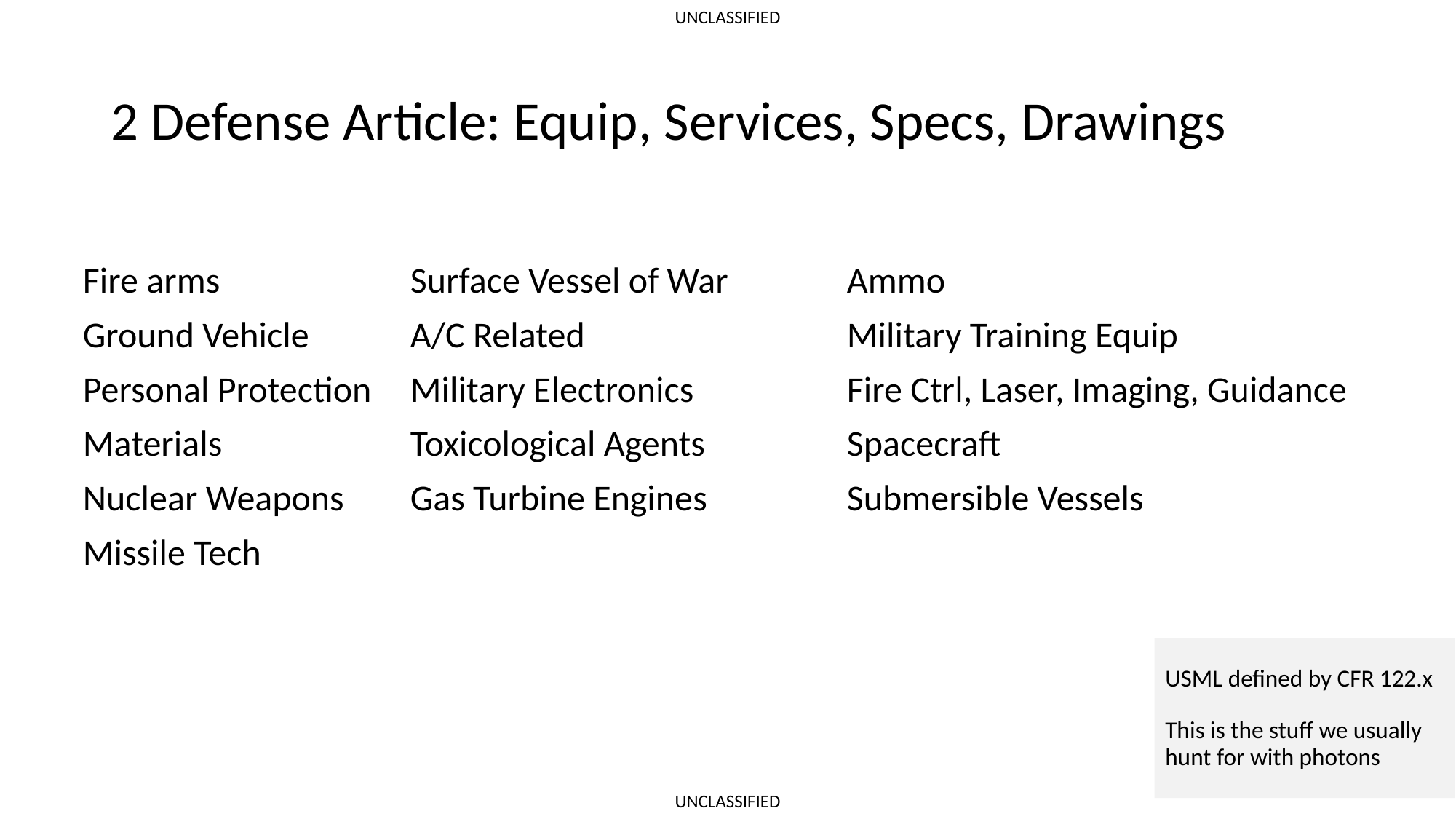

# 2 Defense Article: Equip, Services, Specs, Drawings
Fire arms		Surface Vessel of War		Ammo
Ground Vehicle	A/C Related			Military Training Equip
Personal Protection	Military Electronics		Fire Ctrl, Laser, Imaging, Guidance
Materials		Toxicological Agents		Spacecraft
Nuclear Weapons	Gas Turbine Engines		Submersible Vessels
Missile Tech
USML defined by CFR 122.x

This is the stuff we usually hunt for with photons